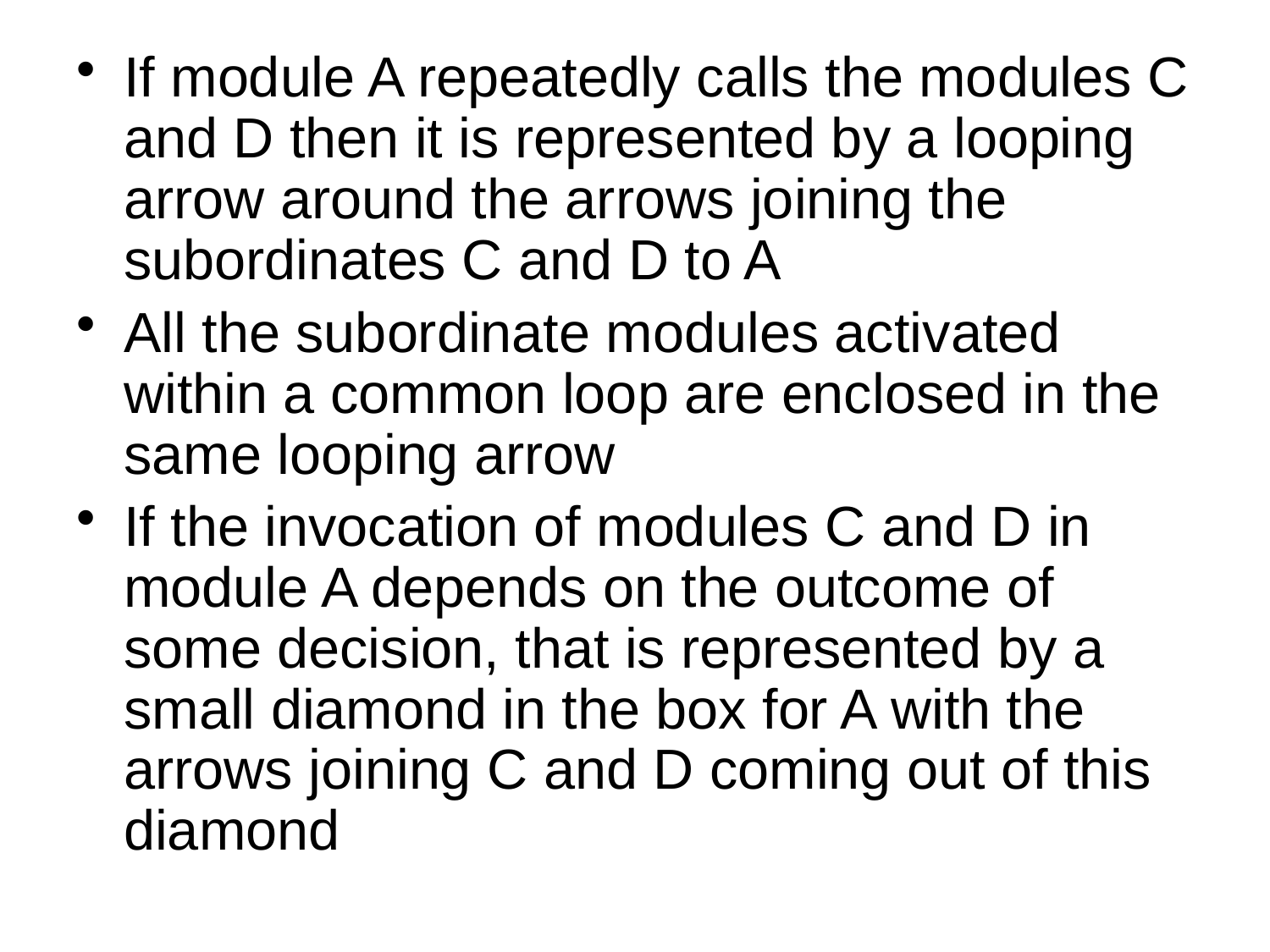

If module A repeatedly calls the modules C and D then it is represented by a looping arrow around the arrows joining the subordinates C and D to A
All the subordinate modules activated within a common loop are enclosed in the same looping arrow
If the invocation of modules C and D in module A depends on the outcome of some decision, that is represented by a small diamond in the box for A with the arrows joining C and D coming out of this diamond